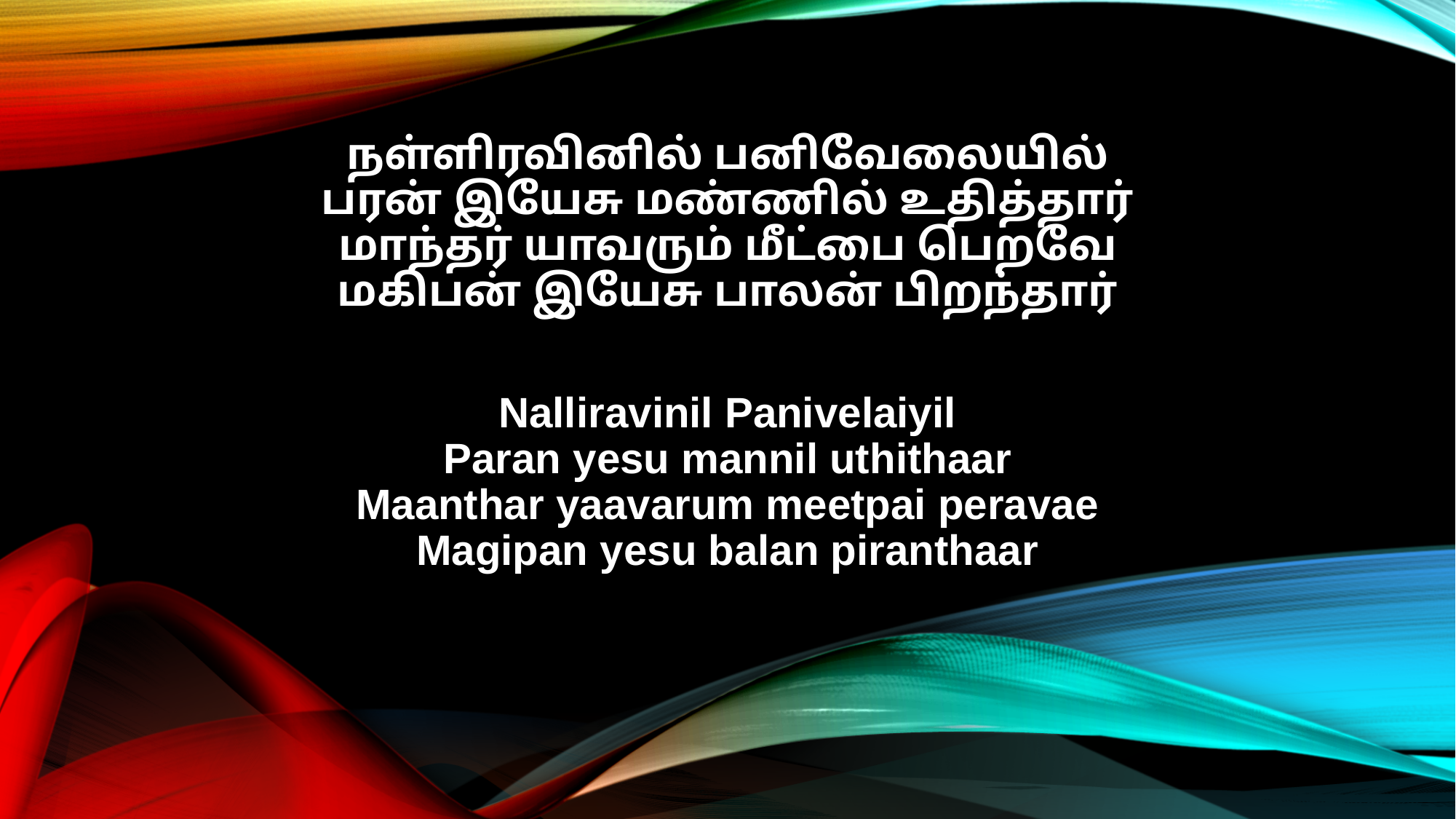

நள்ளிரவினில் பனிவேலையில்
பரன் இயேசு மண்ணில் உதித்தார்
மாந்தர் யாவரும் மீட்பை பெறவே
மகிபன் இயேசு பாலன் பிறந்தார்

Nalliravinil Panivelaiyil
Paran yesu mannil uthithaar
Maanthar yaavarum meetpai peravae
Magipan yesu balan piranthaar